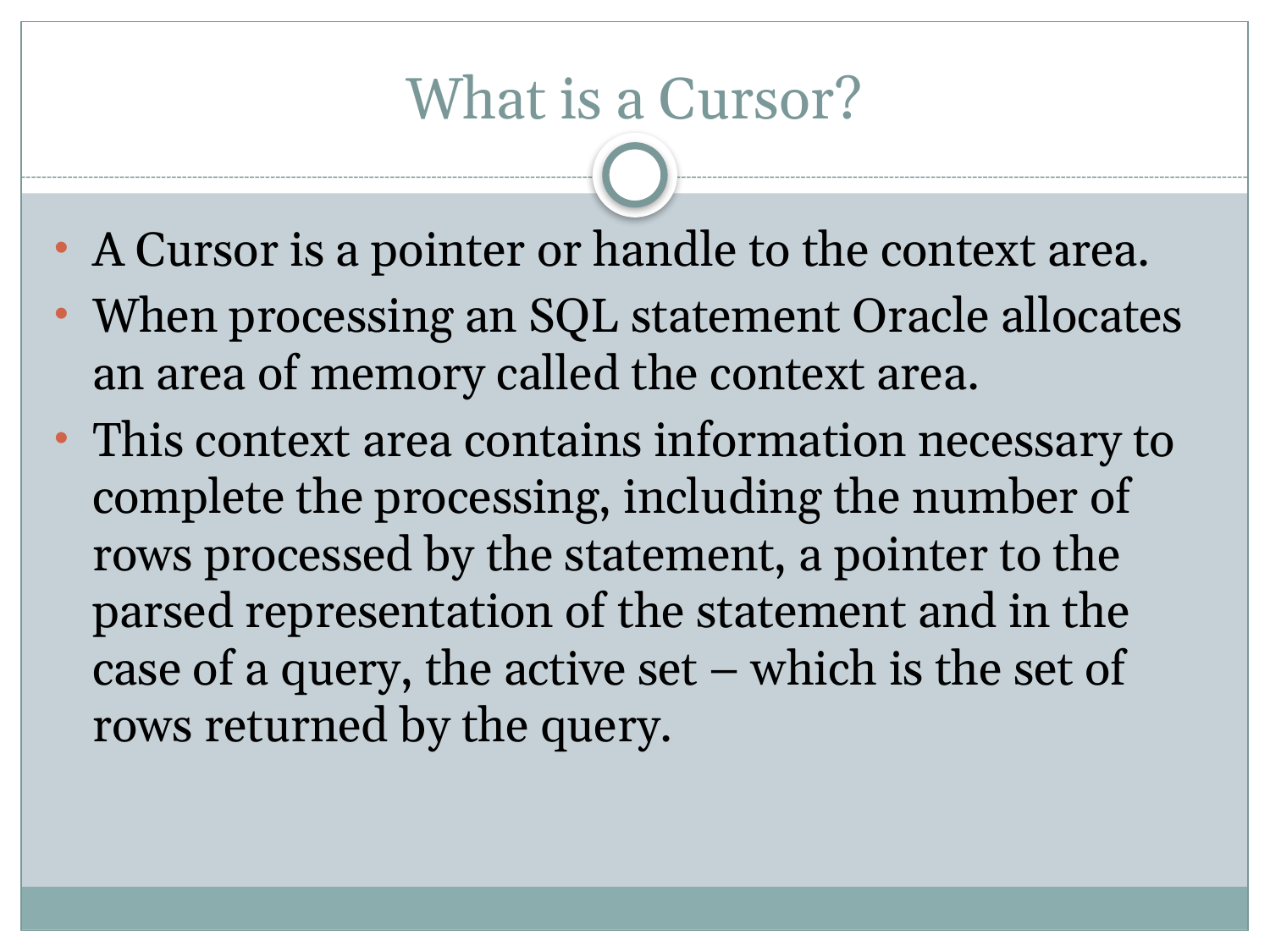

# What is a Cursor?
A Cursor is a pointer or handle to the context area.
When processing an SQL statement Oracle allocates an area of memory called the context area.
This context area contains information necessary to complete the processing, including the number of rows processed by the statement, a pointer to the parsed representation of the statement and in the case of a query, the active set – which is the set of rows returned by the query.